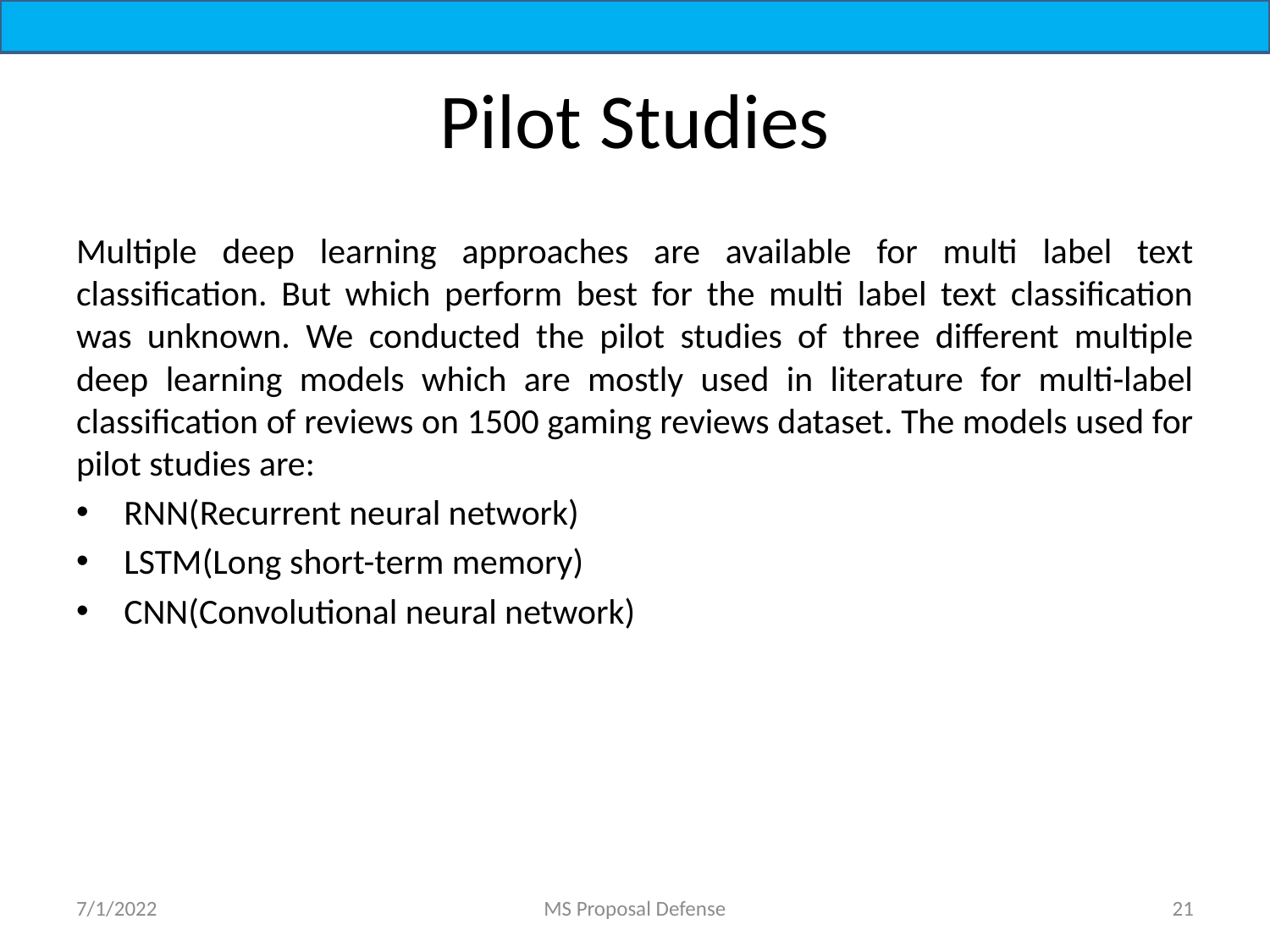

# Pilot Studies
Multiple deep learning approaches are available for multi label text classification. But which perform best for the multi label text classification was unknown. We conducted the pilot studies of three different multiple deep learning models which are mostly used in literature for multi-label classification of reviews on 1500 gaming reviews dataset. The models used for pilot studies are:
RNN(Recurrent neural network)
LSTM(Long short-term memory)
CNN(Convolutional neural network)
7/1/2022
MS Proposal Defense
21